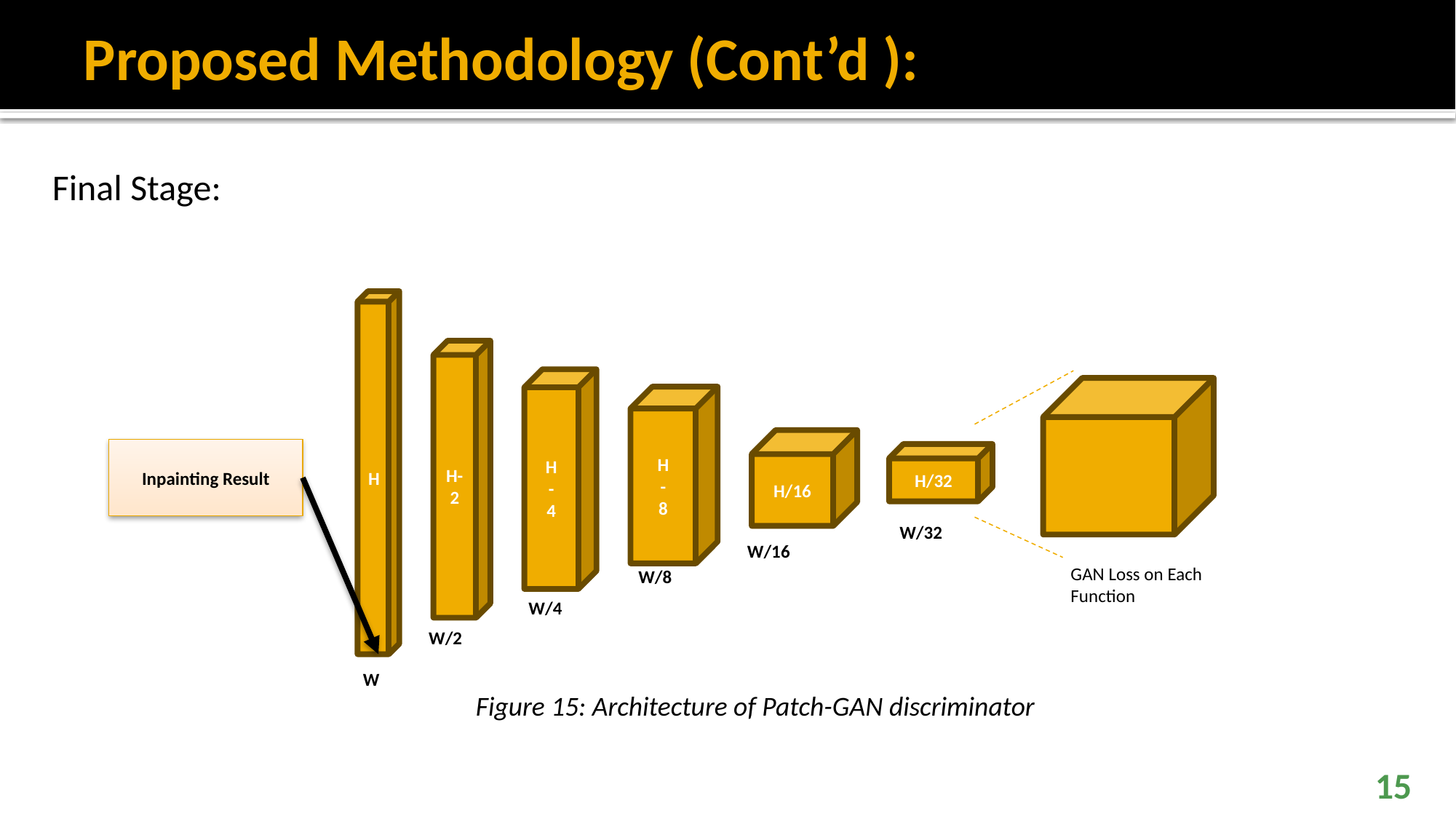

# Proposed Methodology (Cont’d ):
Final Stage:
H

H-
2
H
-
4

H
-
8
H/16
Inpainting Result
H/32
W/32
W/16
GAN Loss on Each Function
W/8
W/4
W/2
W
Figure 15: Architecture of Patch-GAN discriminator
15